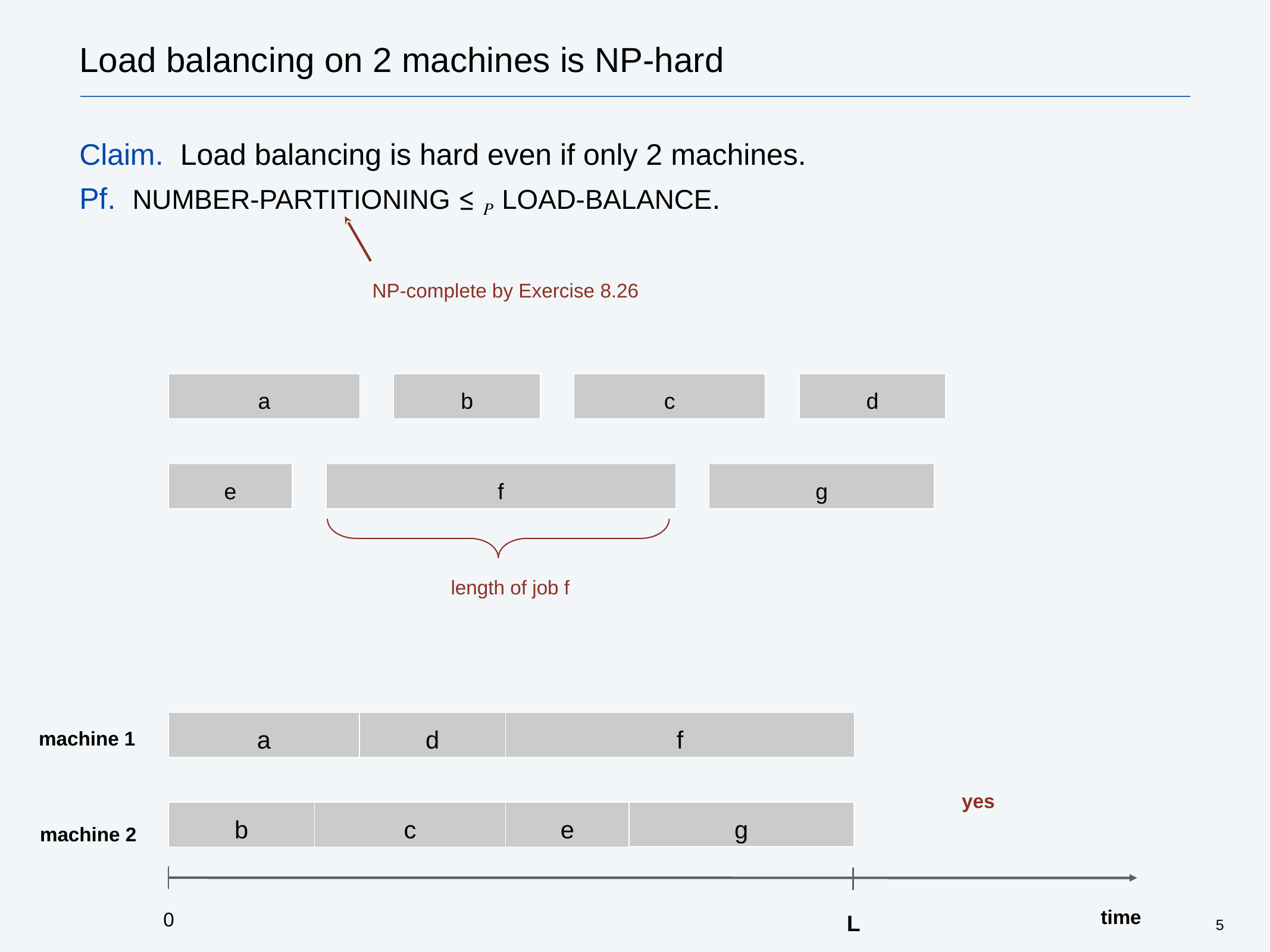

# Load balancing on 2 machines is NP-hard
Claim.  Load balancing is hard even if only 2 machines.
Pf.  Number-Partitioning ≤ P Load-Balance.

NP-complete by Exercise 8.26

a

b

c

d

e

f

g
length of job f

Machine 1

a

d

f
machine 1
yes

Machine 2

b

c

e

g
machine 2

time
0
L
5